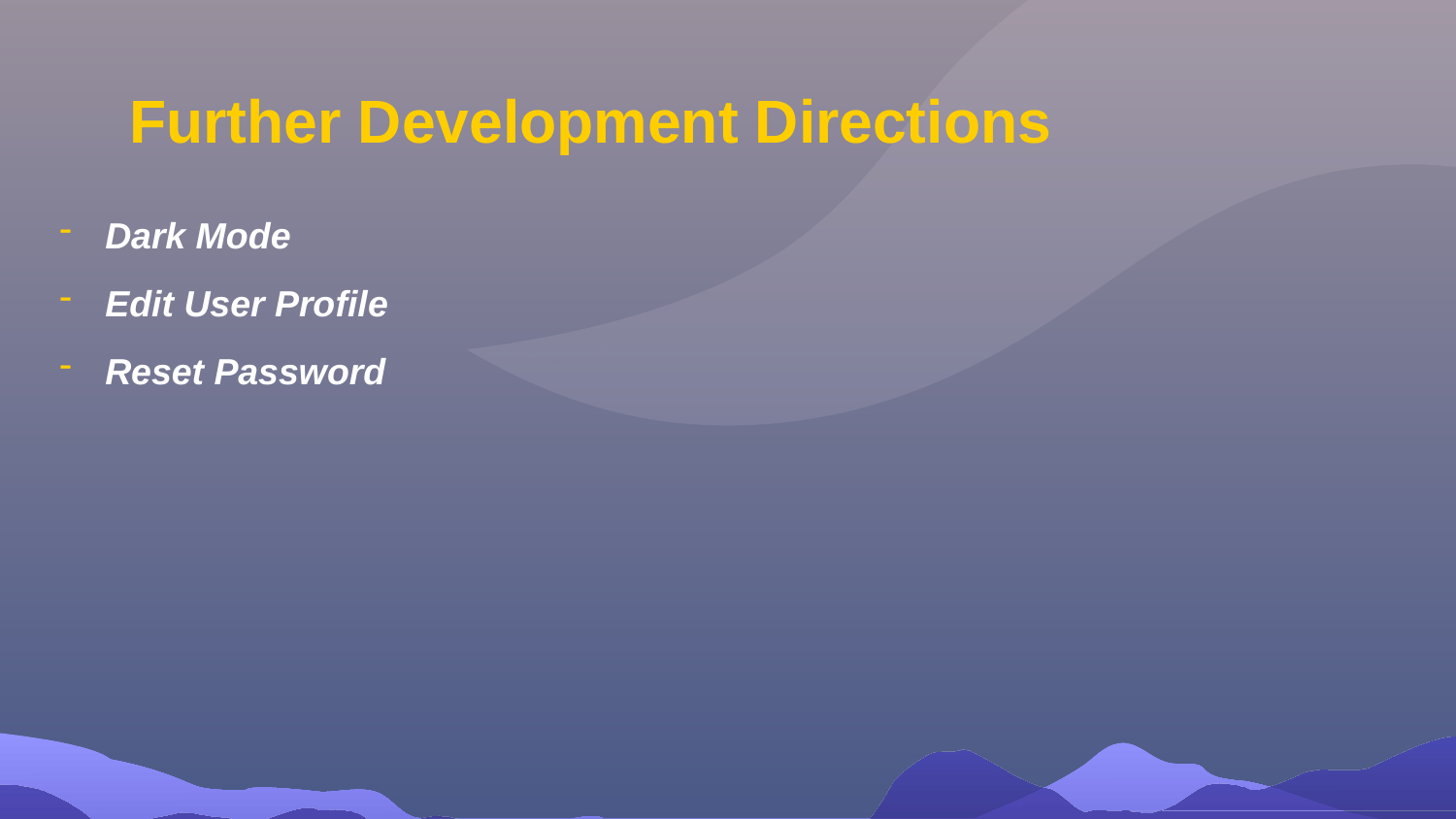

# Further Development Directions
Dark Mode
Edit User Profile
Reset Password